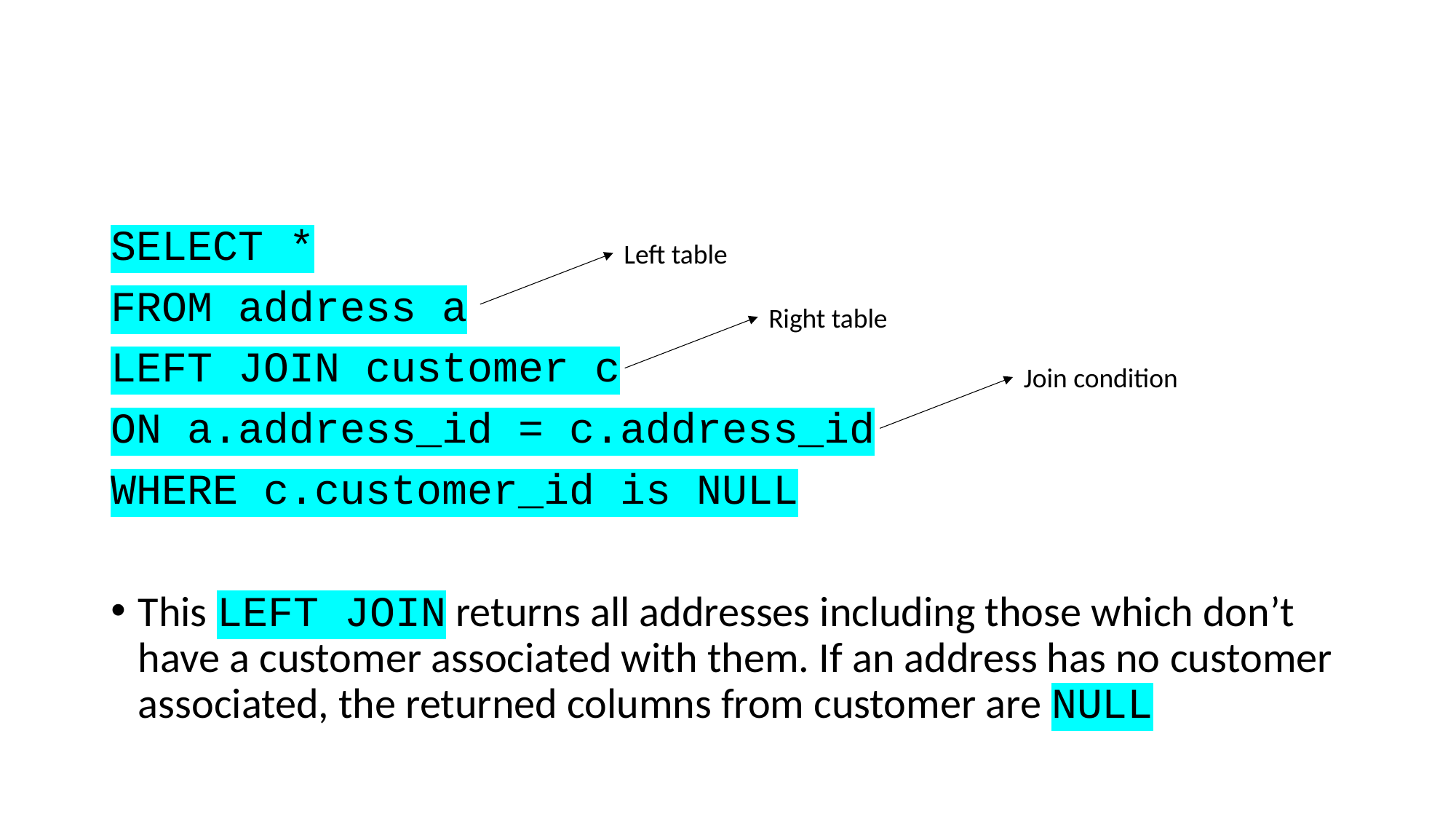

#
SELECT *
FROM address a
LEFT JOIN customer c
ON a.address_id = c.address_id
WHERE c.customer_id is NULL

This LEFT JOIN returns all addresses including those which don’t have a customer associated with them. If an address has no customer associated, the returned columns from customer are NULL
Left table
Right table
Join condition